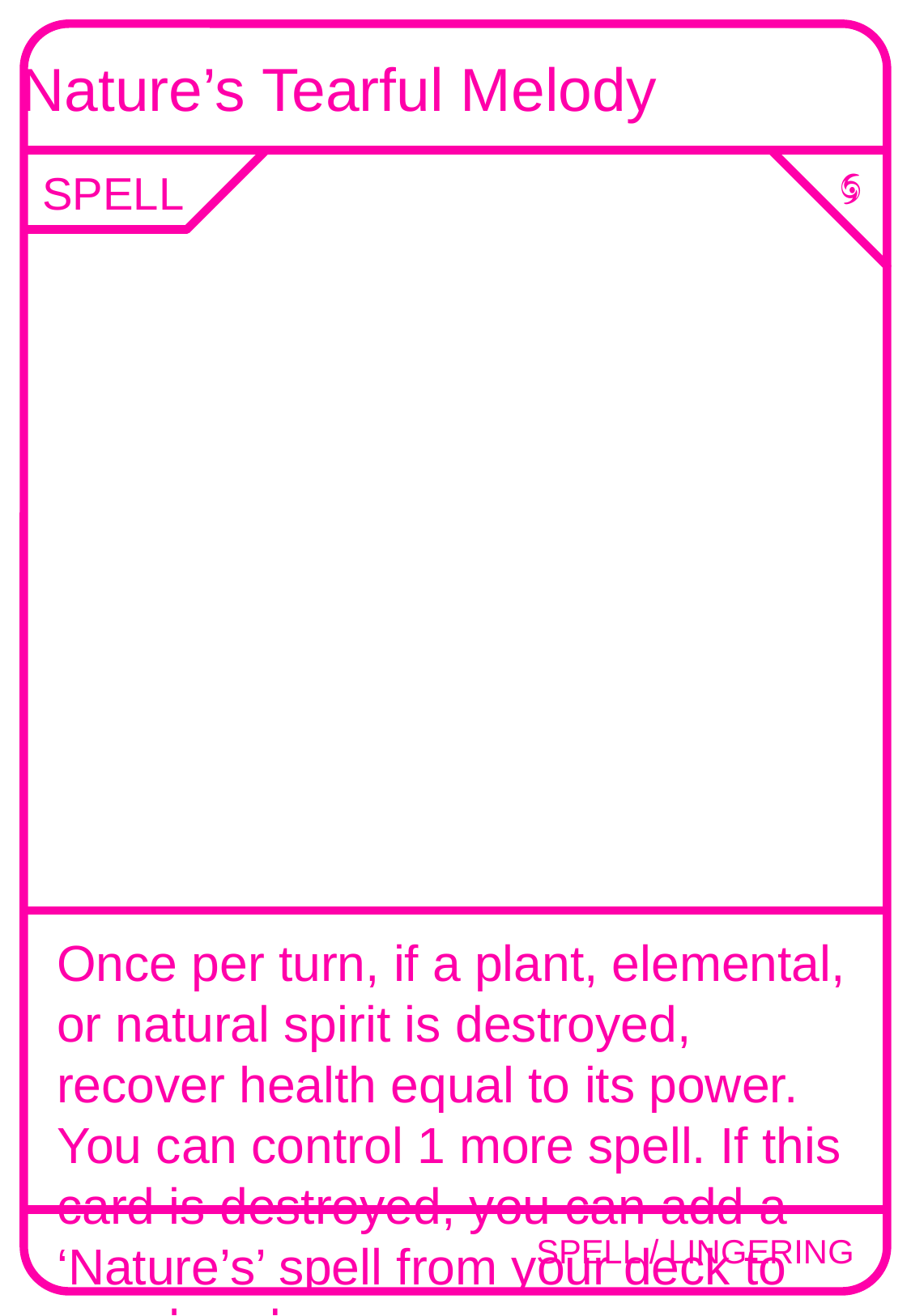

Nature’s Tearful Melody
SPELL
🌀
Once per turn, if a plant, elemental, or natural spirit is destroyed, recover health equal to its power. You can control 1 more spell. If this card is destroyed, you can add a ‘Nature’s’ spell from your deck to your hand.
SPELL / LINGERING